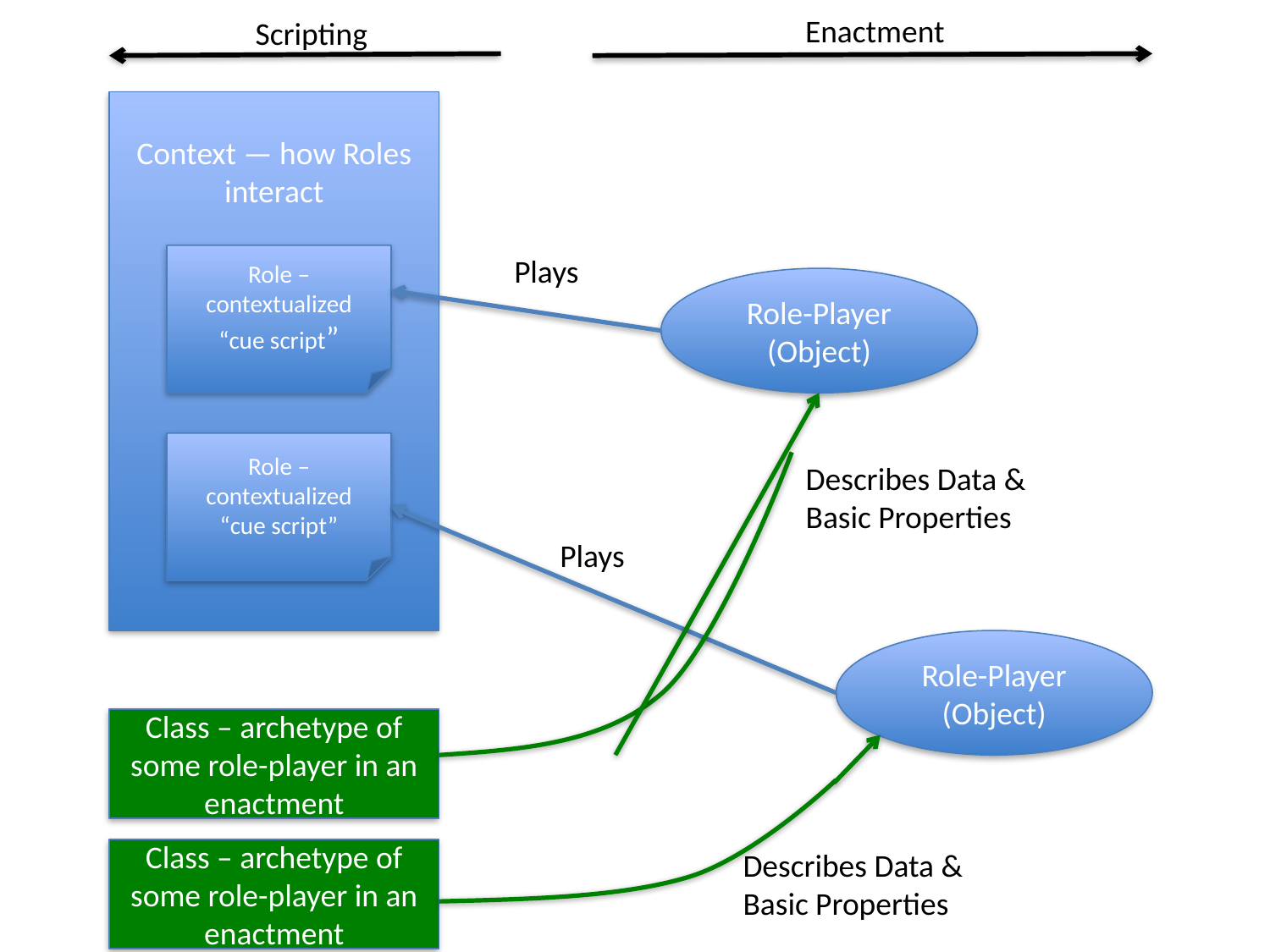

Enactment
Scripting
Context — how Roles interact

Role – contextualized
“cue script”
Plays
Role-Player
(Object)
Role – contextualized
“cue script”

Describes Data &
Basic Properties
Plays
Role-Player
(Object)
Class – archetype of some role-player in an enactment

Class – archetype of some role-player in an enactment
Describes Data &
Basic Properties